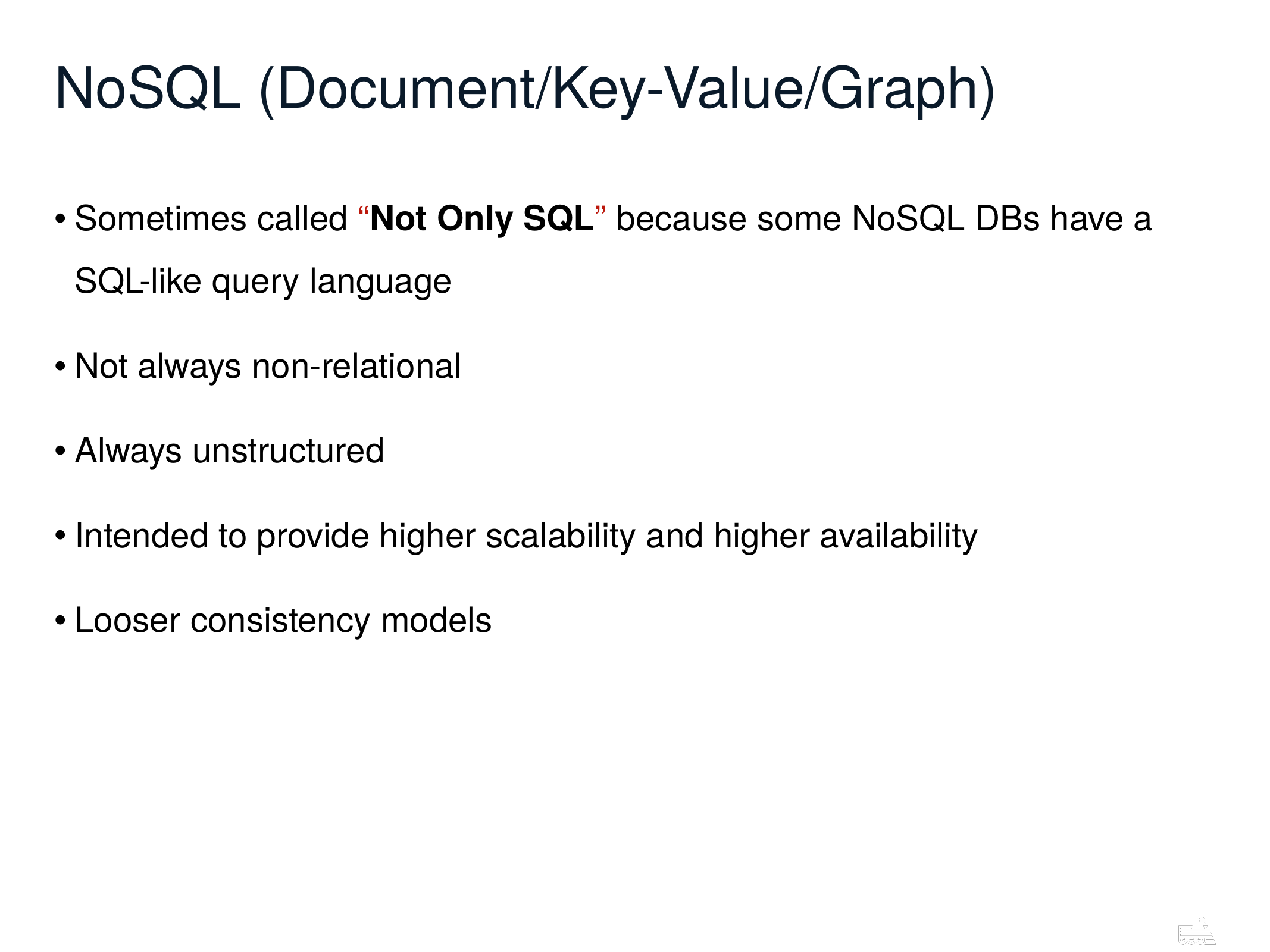

# NoSQL (Document/Key-Value/Graph)
Sometimes called “Not Only SQL” because some NoSQL DBs have a SQL-like query language
Not always non-relational
Always unstructured
Intended to provide higher scalability and higher availability
Looser consistency models